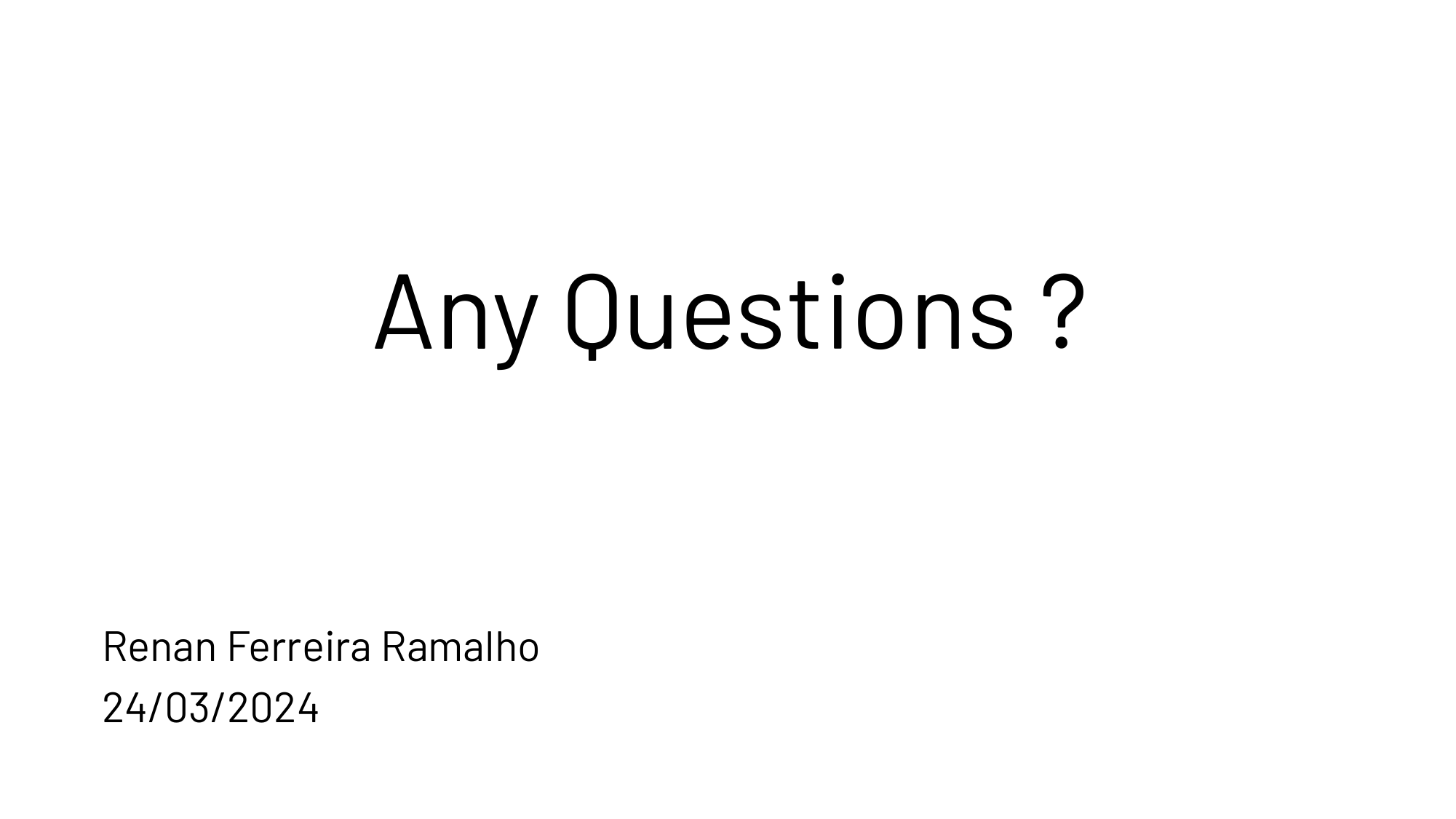

# Any Questions ?
Renan Ferreira Ramalho
24/03/2024